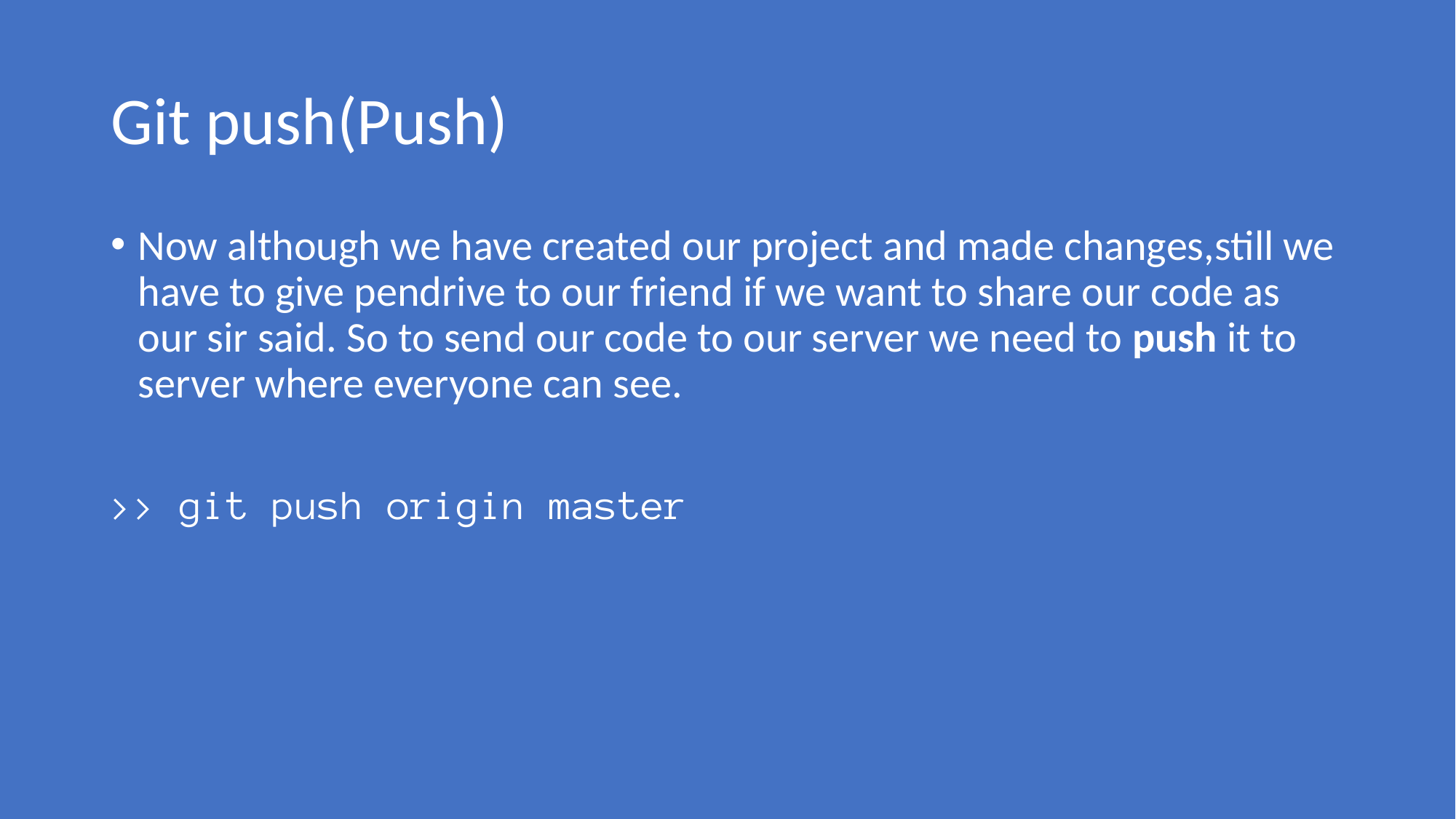

# Git push(Push)
Now although we have created our project and made changes,still we have to give pendrive to our friend if we want to share our code as our sir said. So to send our code to our server we need to push it to server where everyone can see.

>> git push origin master